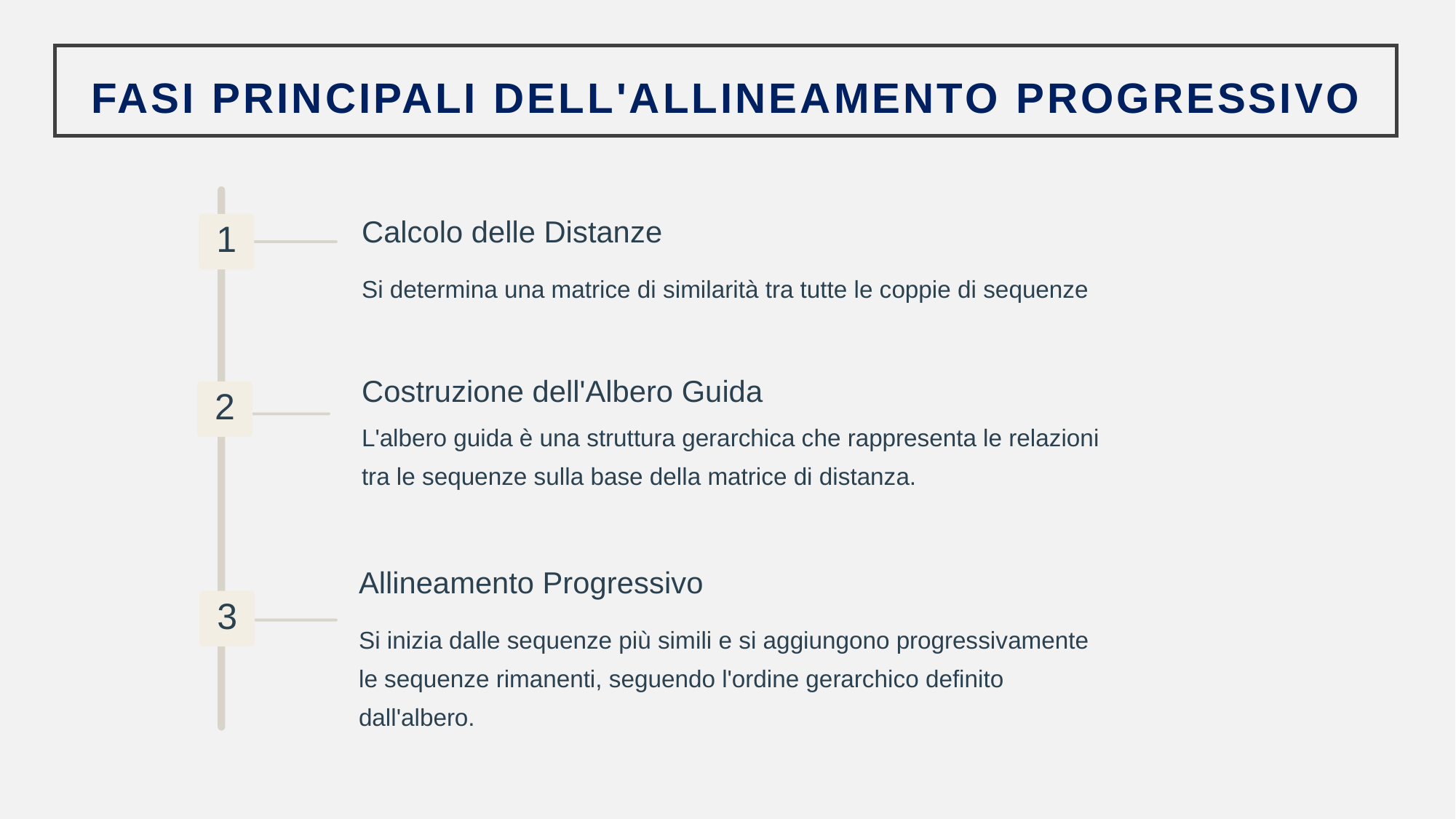

# Fasi Principali dell'Allineamento Progressivo

Calcolo delle Distanze

1

Si determina una matrice di similarità tra tutte le coppie di sequenze
Costruzione dell'Albero Guida

2

L'albero guida è una struttura gerarchica che rappresenta le relazioni tra le sequenze sulla base della matrice di distanza.
Allineamento Progressivo

3
Si inizia dalle sequenze più simili e si aggiungono progressivamente le sequenze rimanenti, seguendo l'ordine gerarchico definito dall'albero.